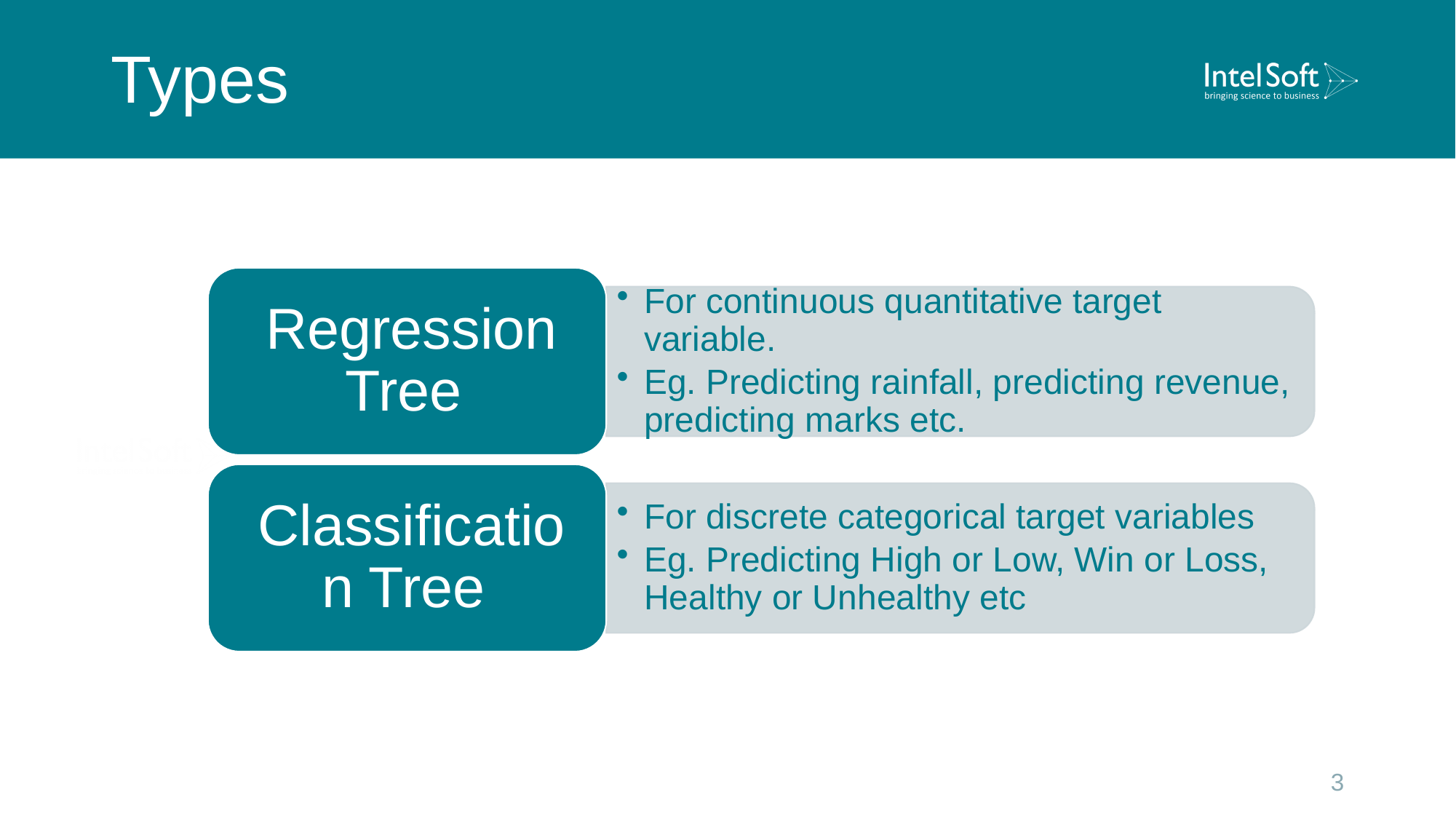

# Types
For continuous quantitative target variable.
Eg. Predicting rainfall, predicting revenue, predicting marks etc.
Regression Tree
For discrete categorical target variables
Eg. Predicting High or Low, Win or Loss, Healthy or Unhealthy etc
Classification Tree
3